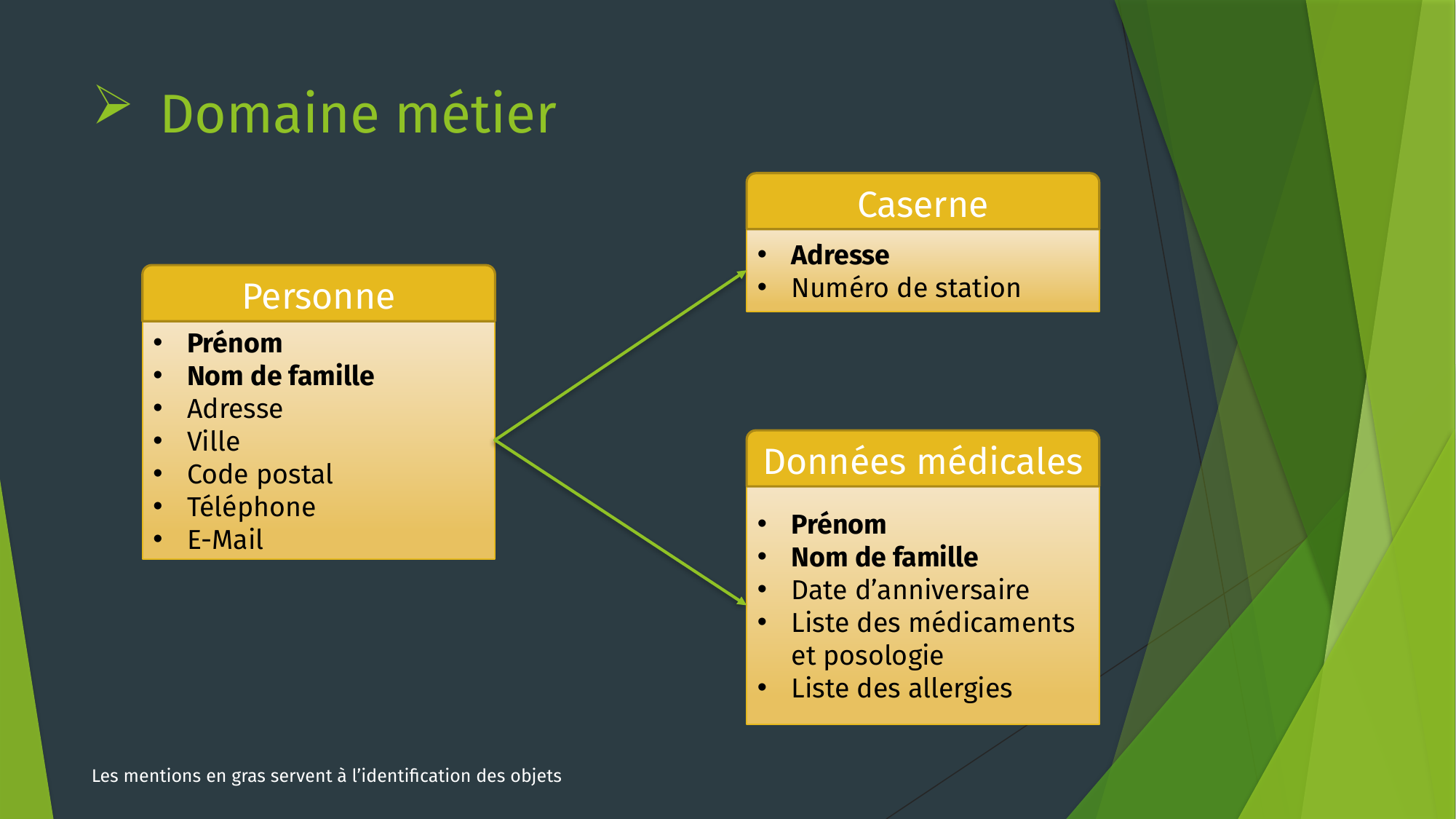

# Domaine métier
Caserne
Adresse
Numéro de station
Personne
Prénom
Nom de famille
Adresse
Ville
Code postal
Téléphone
E-Mail
Données médicales
Prénom
Nom de famille
Date d’anniversaire
Liste des médicaments et posologie
Liste des allergies
Les mentions en gras servent à l’identification des objets